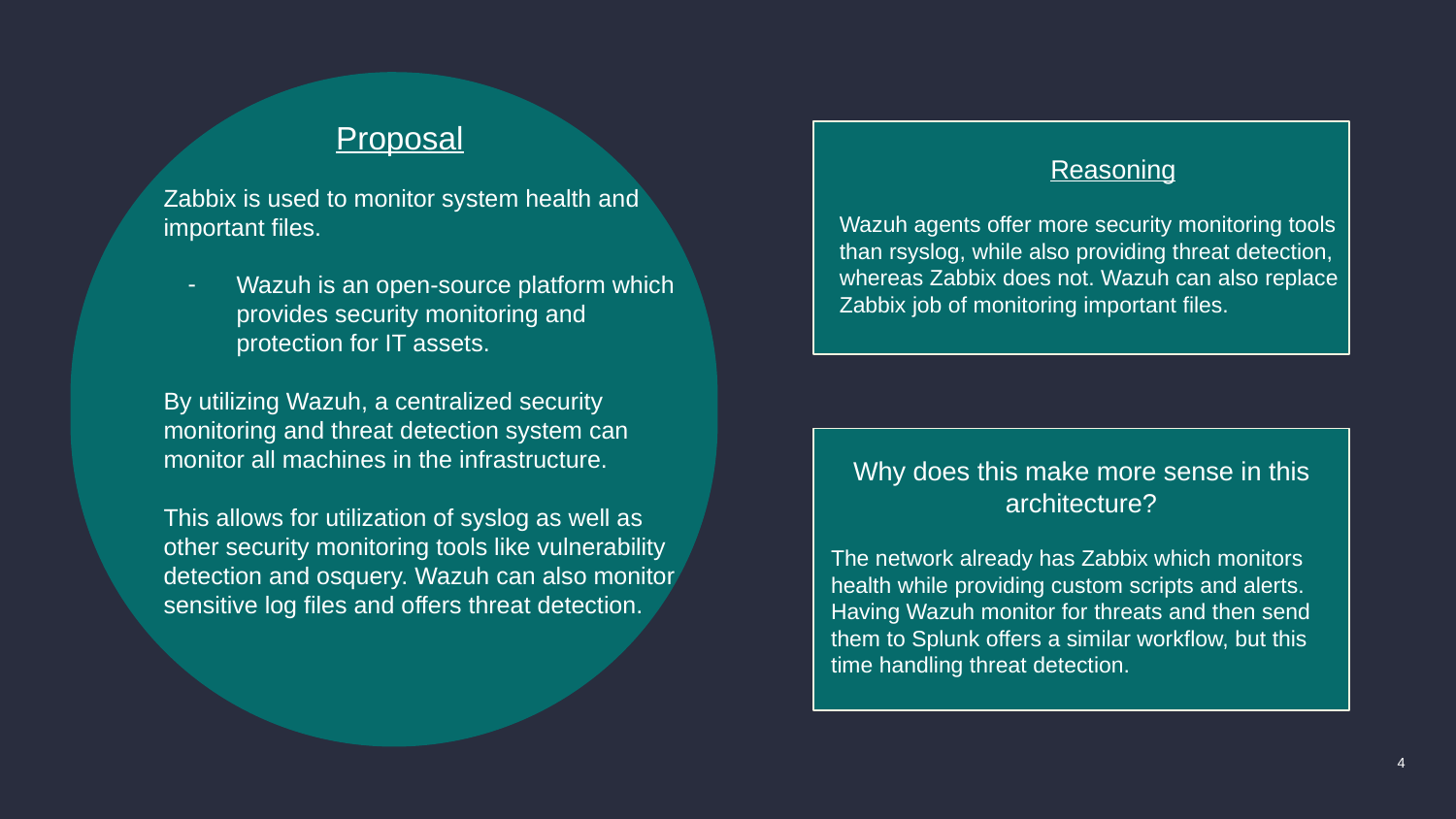

Proposal

Zabbix is used to monitor system health and important files.

Wazuh is an open-source platform which provides security monitoring and protection for IT assets.

By utilizing Wazuh, a centralized security monitoring and threat detection system can monitor all machines in the infrastructure.

This allows for utilization of syslog as well as other security monitoring tools like vulnerability detection and osquery. Wazuh can also monitor sensitive log files and offers threat detection.

                             Reasoning

Wazuh agents offer more security monitoring tools than rsyslog, while also providing threat detection, whereas Zabbix does not. Wazuh can also replace Zabbix job of monitoring important files.

Why does this make more sense in this architecture?

The network already has Zabbix which monitors health while providing custom scripts and alerts. Having Wazuh monitor for threats and then send them to Splunk offers a similar workflow, but this time handling threat detection.